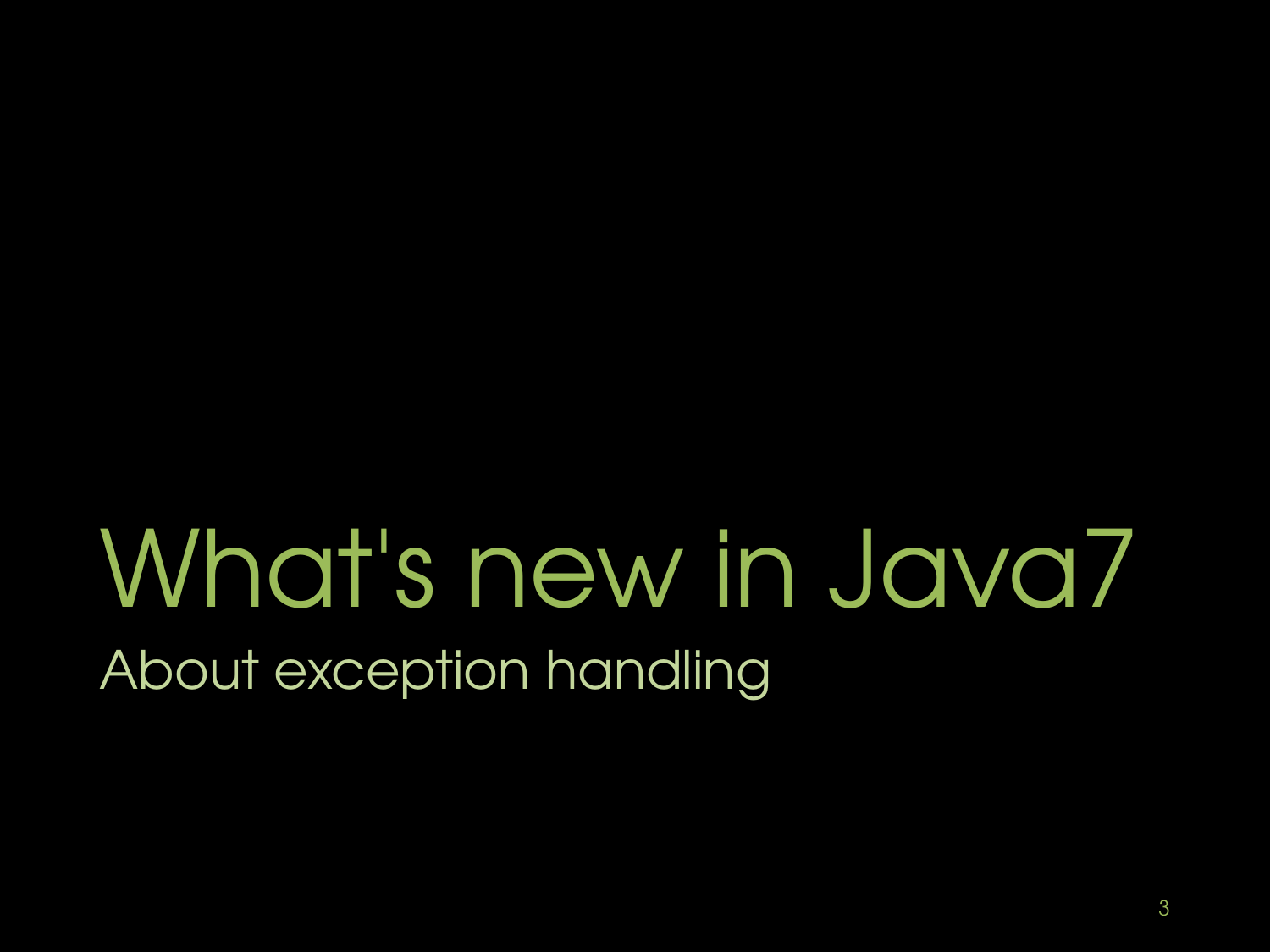

# What's new in Java7
About exception handling
3